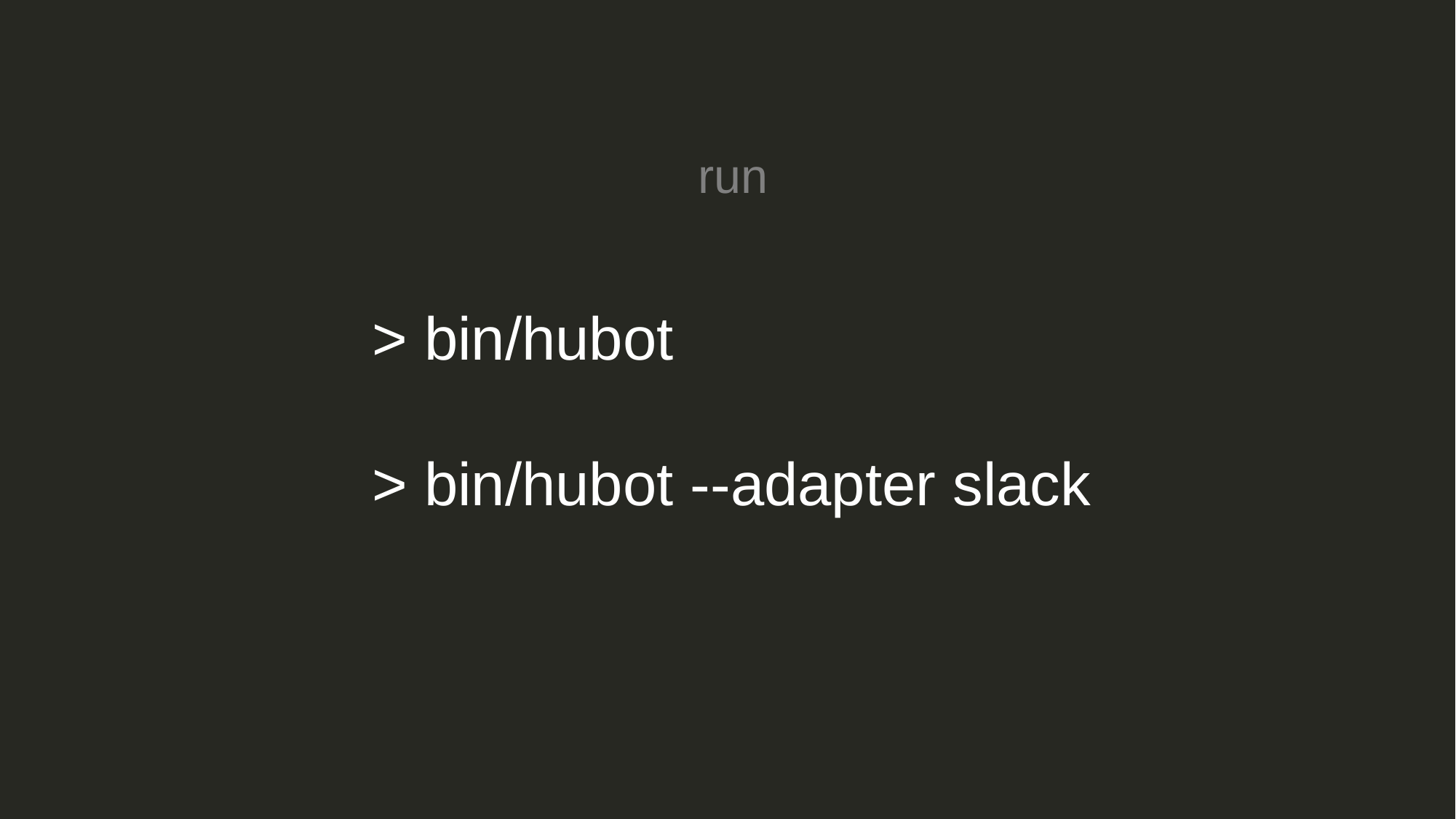

run

> bin/hubot

> bin/hubot --adapter slack